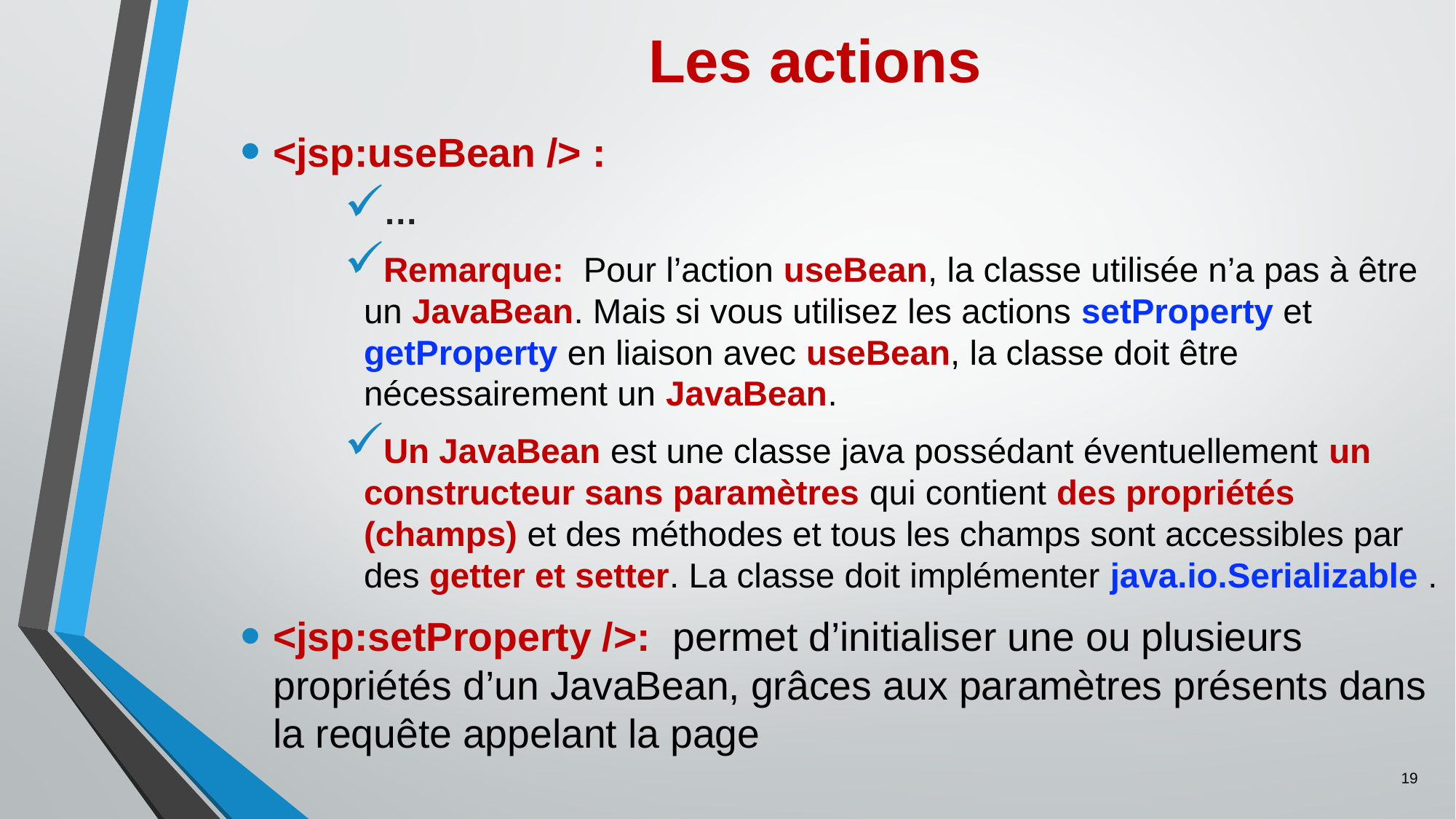

Les actions

<jsp:useBean /> :
…
Remarque:  Pour l’action useBean, la classe utilisée n’a pas à être un JavaBean. Mais si vous utilisez les actions setProperty et getProperty en liaison avec useBean, la classe doit être nécessairement un JavaBean.
Un JavaBean est une classe java possédant éventuellement un constructeur sans paramètres qui contient des propriétés (champs) et des méthodes et tous les champs sont accessibles par des getter et setter. La classe doit implémenter java.io.Serializable .
<jsp:setProperty />:  permet d’initialiser une ou plusieurs propriétés d’un JavaBean, grâces aux paramètres présents dans la requête appelant la page

19